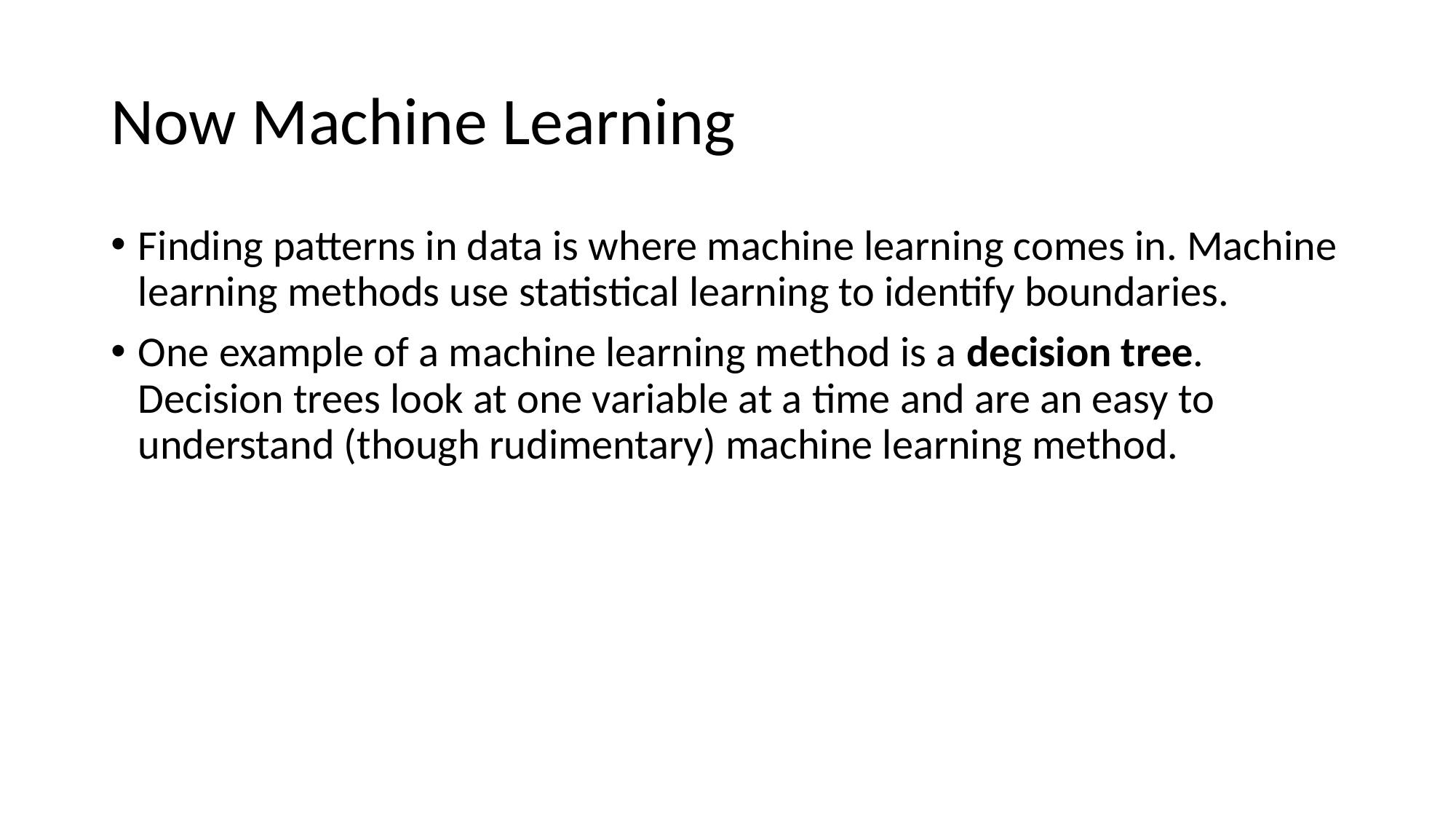

# Now Machine Learning
Finding patterns in data is where machine learning comes in. Machine learning methods use statistical learning to identify boundaries.
One example of a machine learning method is a decision tree. Decision trees look at one variable at a time and are an easy to understand (though rudimentary) machine learning method.